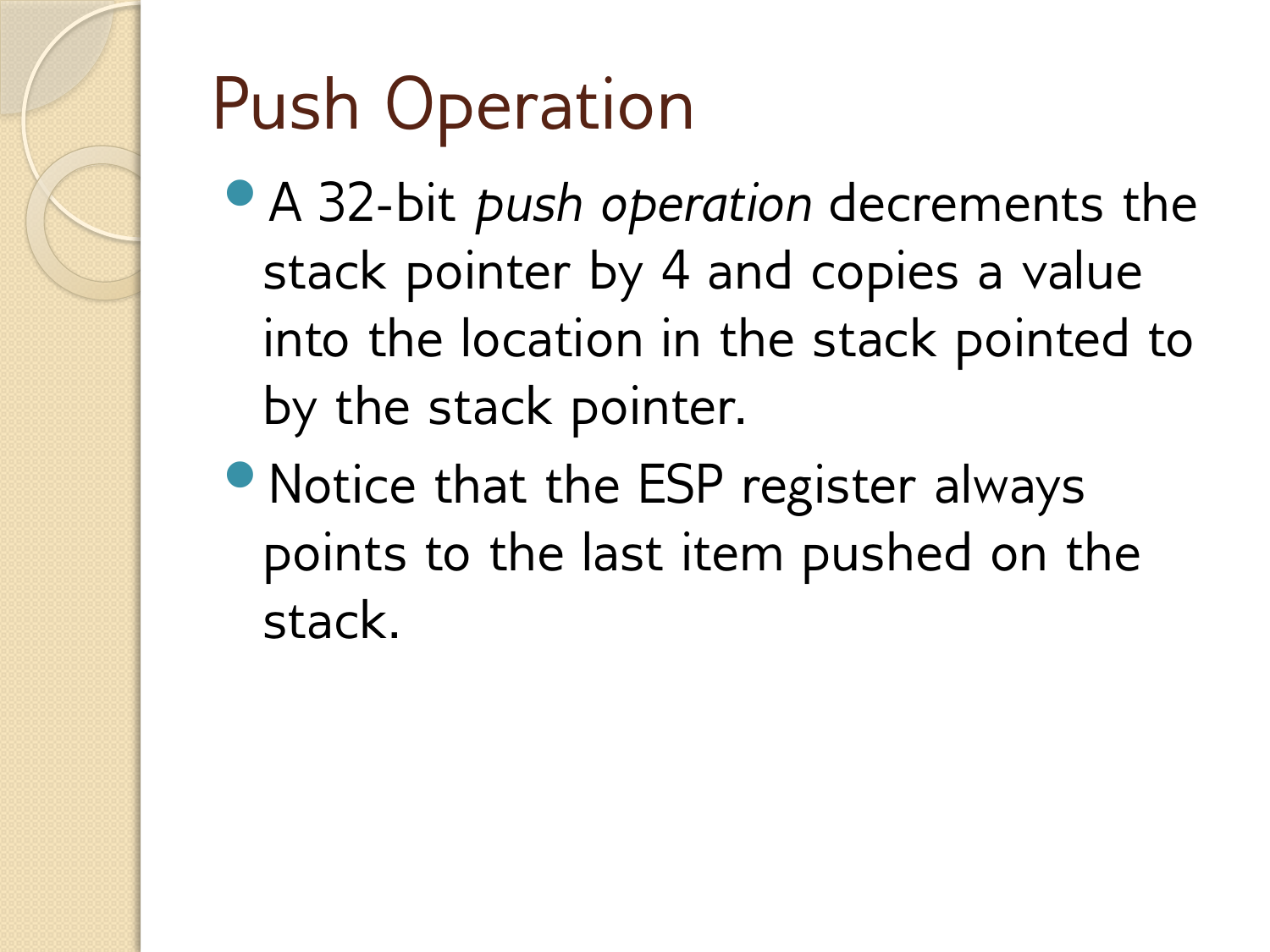

# Push Operation
A 32-bit push operation decrements the stack pointer by 4 and copies a value into the location in the stack pointed to by the stack pointer.
Notice that the ESP register always points to the last item pushed on the stack.